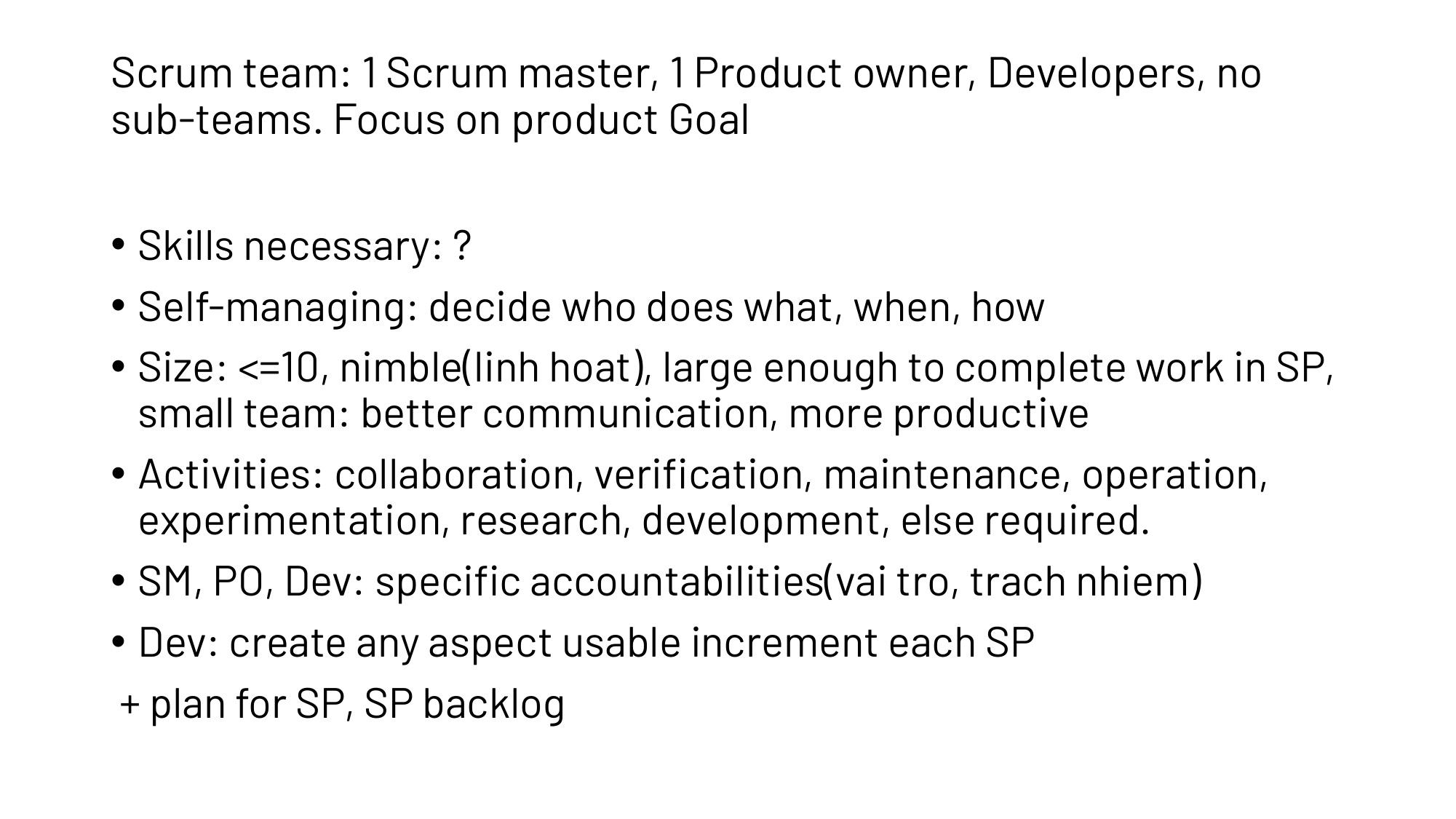

# Scrum team: 1 Scrum master, 1 Product owner, Developers, no sub-teams. Focus on product Goal
Skills necessary: ?
Self-managing: decide who does what, when, how
Size: <=10, nimble(linh hoat), large enough to complete work in SP, small team: better communication, more productive
Activities: collaboration, verification, maintenance, operation, experimentation, research, development, else required.
SM, PO, Dev: specific accountabilities(vai tro, trach nhiem)
Dev: create any aspect usable increment each SP
 + plan for SP, SP backlog